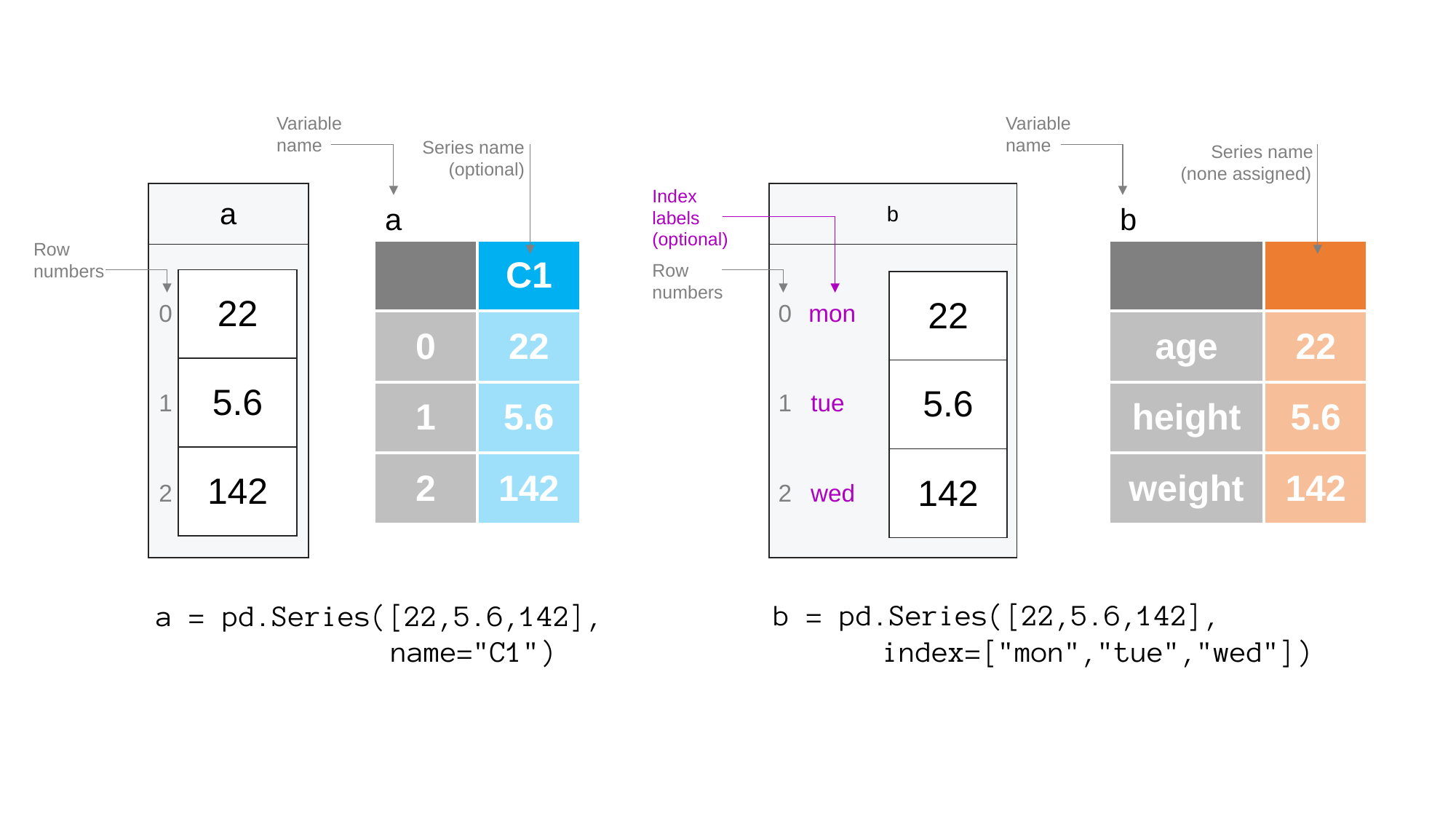

Variable name
Variable name
Series name
(optional)
Series name
(none assigned)
Index labels
(optional)
| a |
| --- |
|  |
| b |
| --- |
|  |
a
b
Row numbers
|  | C1 |
| --- | --- |
| 0 | 22 |
| 1 | 5.6 |
| 2 | 142 |
|  |  |
| --- | --- |
| age | 22 |
| height | 5.6 |
| weight | 142 |
Row numbers
| 22 |
| --- |
| 5.6 |
| 142 |
| 22 |
| --- |
| 5.6 |
| 142 |
0
0
mon
1
1
tue
2
2
wed
b = pd.Series([22,5.6,142],
	index=["mon","tue","wed"])
a = pd.Series([22,5.6,142],
		 name="C1")